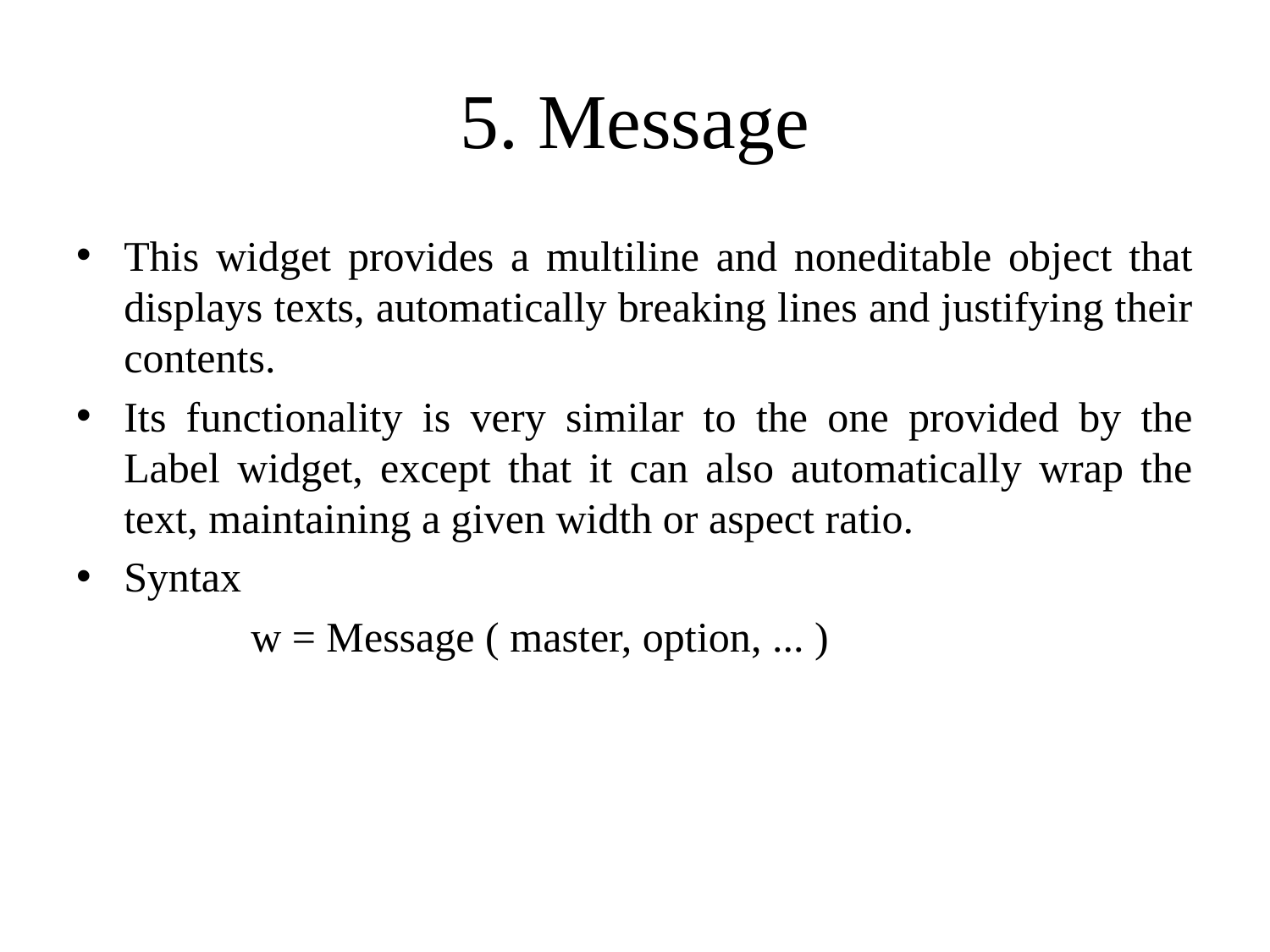

# 5. Message
This widget provides a multiline and noneditable object that displays texts, automatically breaking lines and justifying their contents.
Its functionality is very similar to the one provided by the Label widget, except that it can also automatically wrap the text, maintaining a given width or aspect ratio.
Syntax
		w = Message ( master, option, ... )